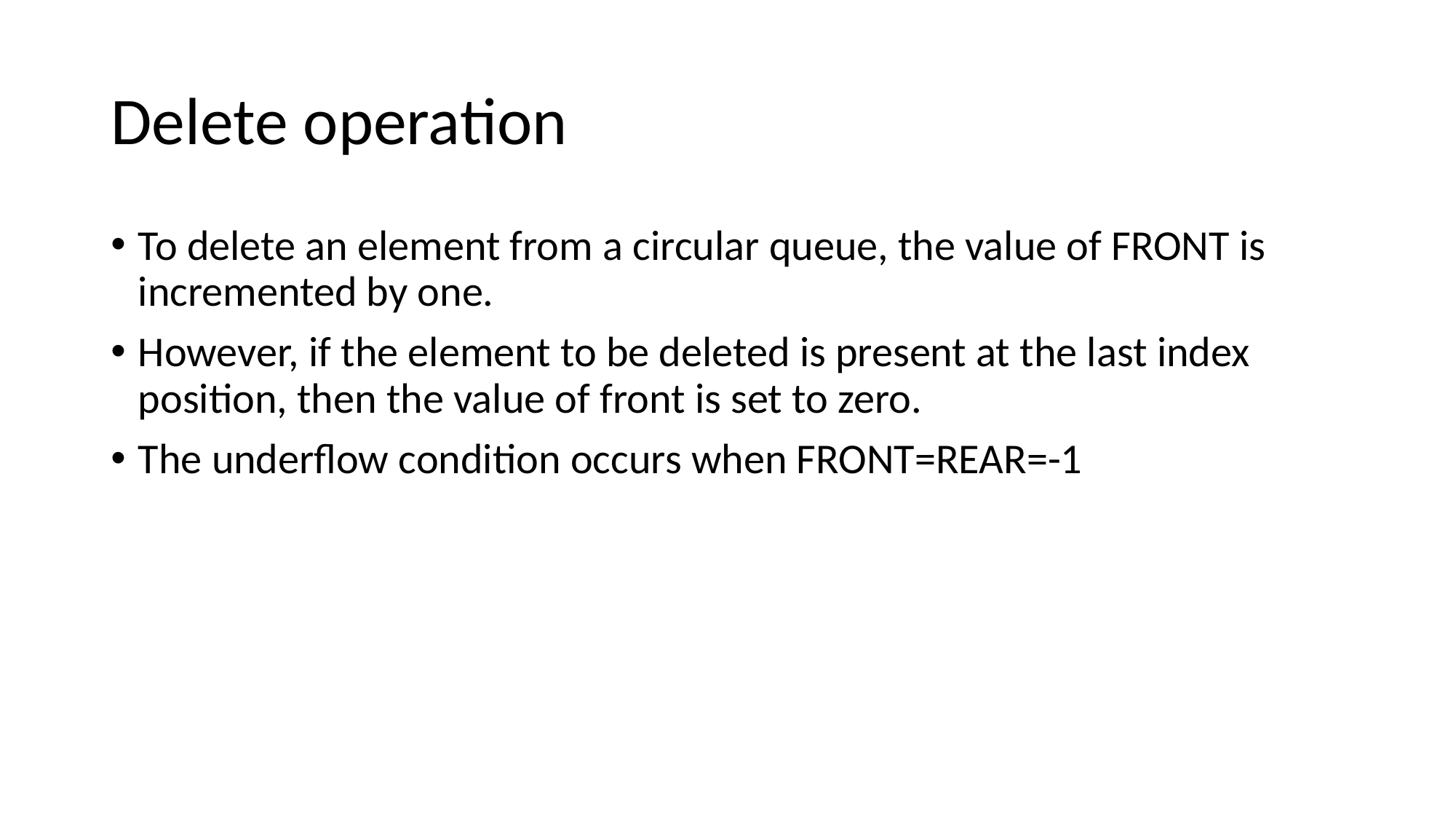

# Delete operation
To delete an element from a circular queue, the value of FRONT is incremented by one.
However, if the element to be deleted is present at the last index position, then the value of front is set to zero.
The underflow condition occurs when FRONT=REAR=-1